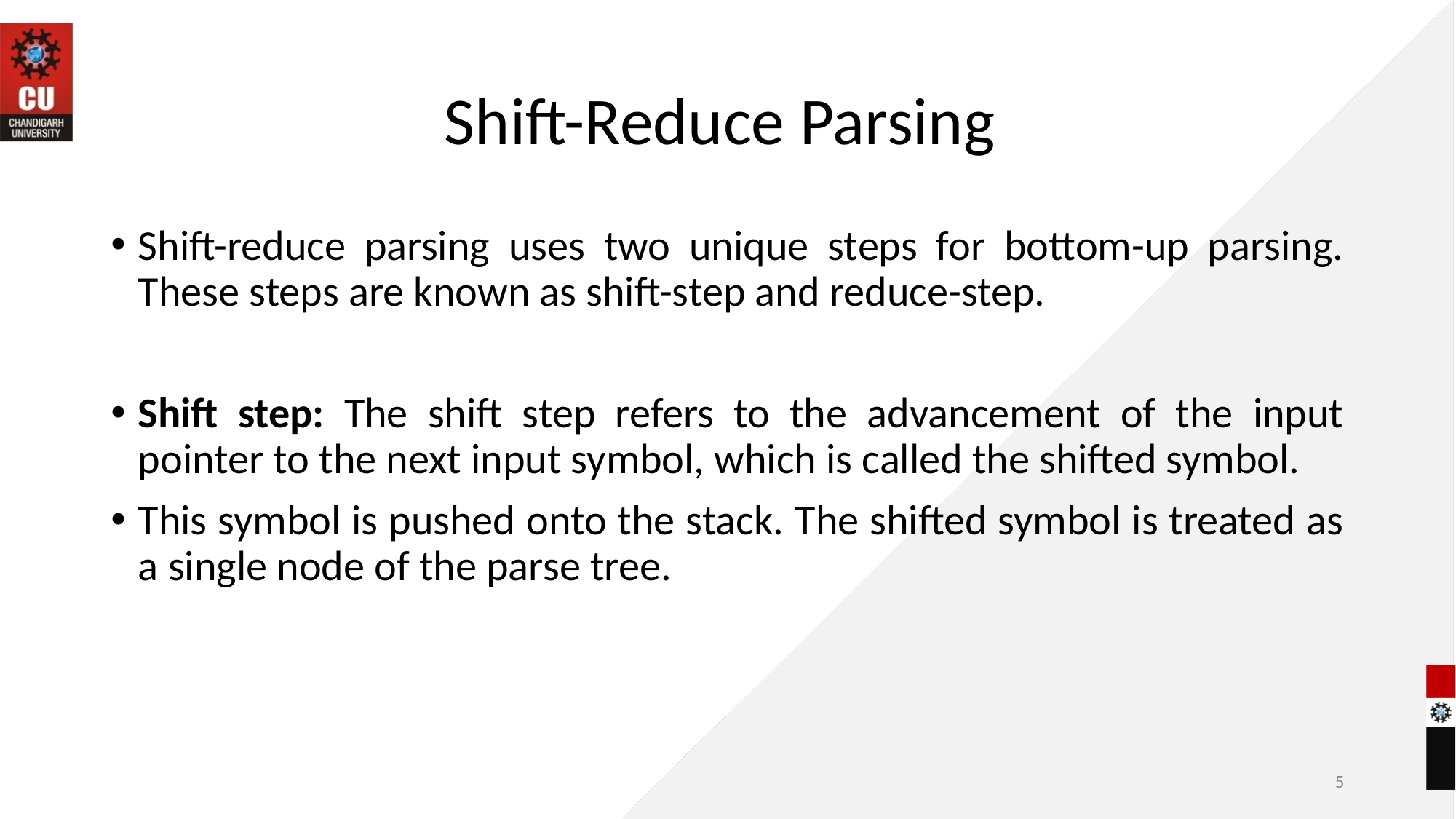

# Shift-Reduce Parsing
Shift-reduce parsing uses two unique steps for bottom-up parsing. These steps are known as shift-step and reduce-step.

Shift step: The shift step refers to the advancement of the input pointer to the next input symbol, which is called the shifted symbol.
This symbol is pushed onto the stack. The shifted symbol is treated as a single node of the parse tree.

5